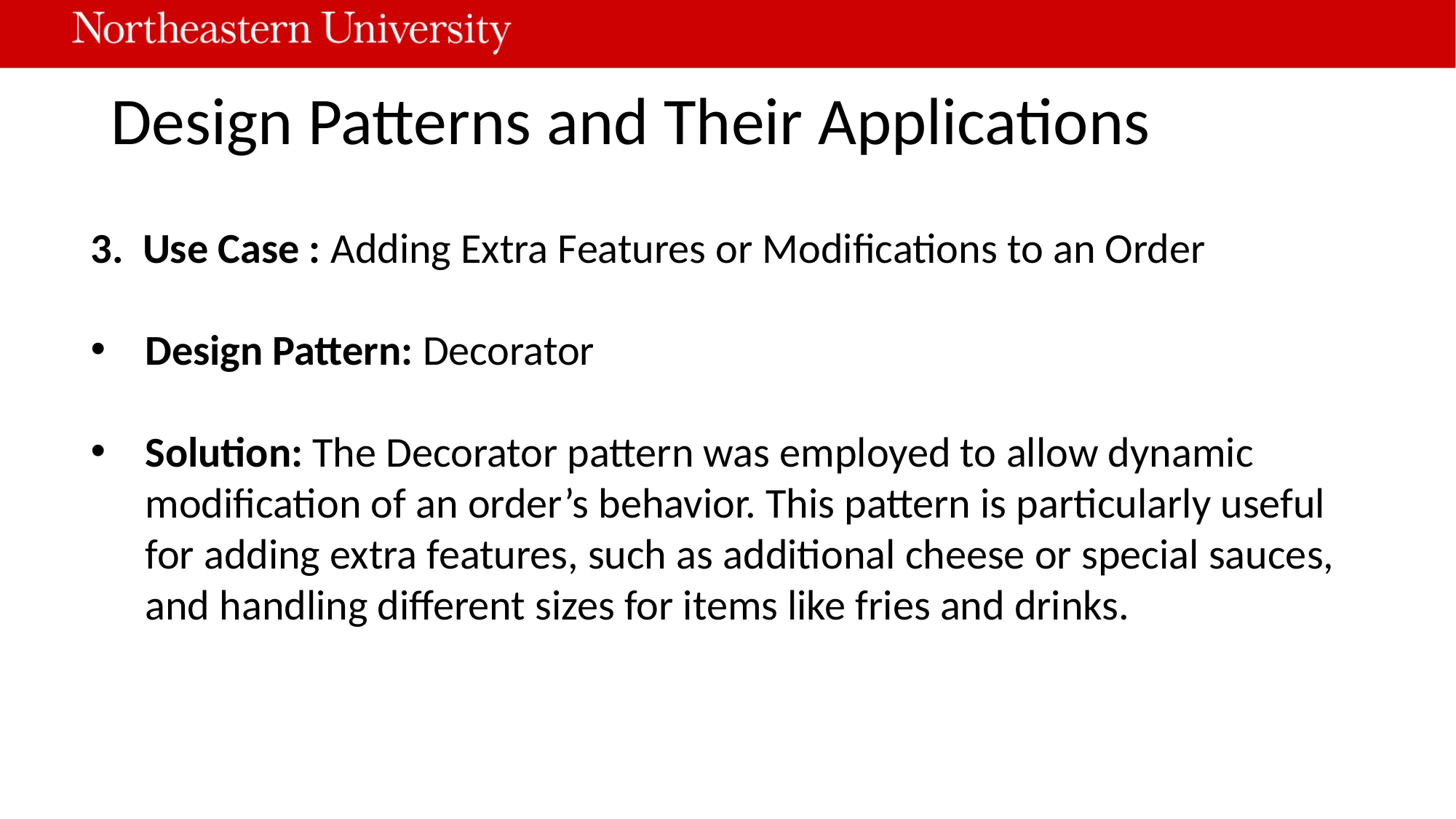

# Design Patterns and Their Applications
3.  Use Case : Adding Extra Features or Modifications to an Order

Design Pattern: Decorator

Solution: The Decorator pattern was employed to allow dynamic modification of an order’s behavior. This pattern is particularly useful for adding extra features, such as additional cheese or special sauces, and handling different sizes for items like fries and drinks.